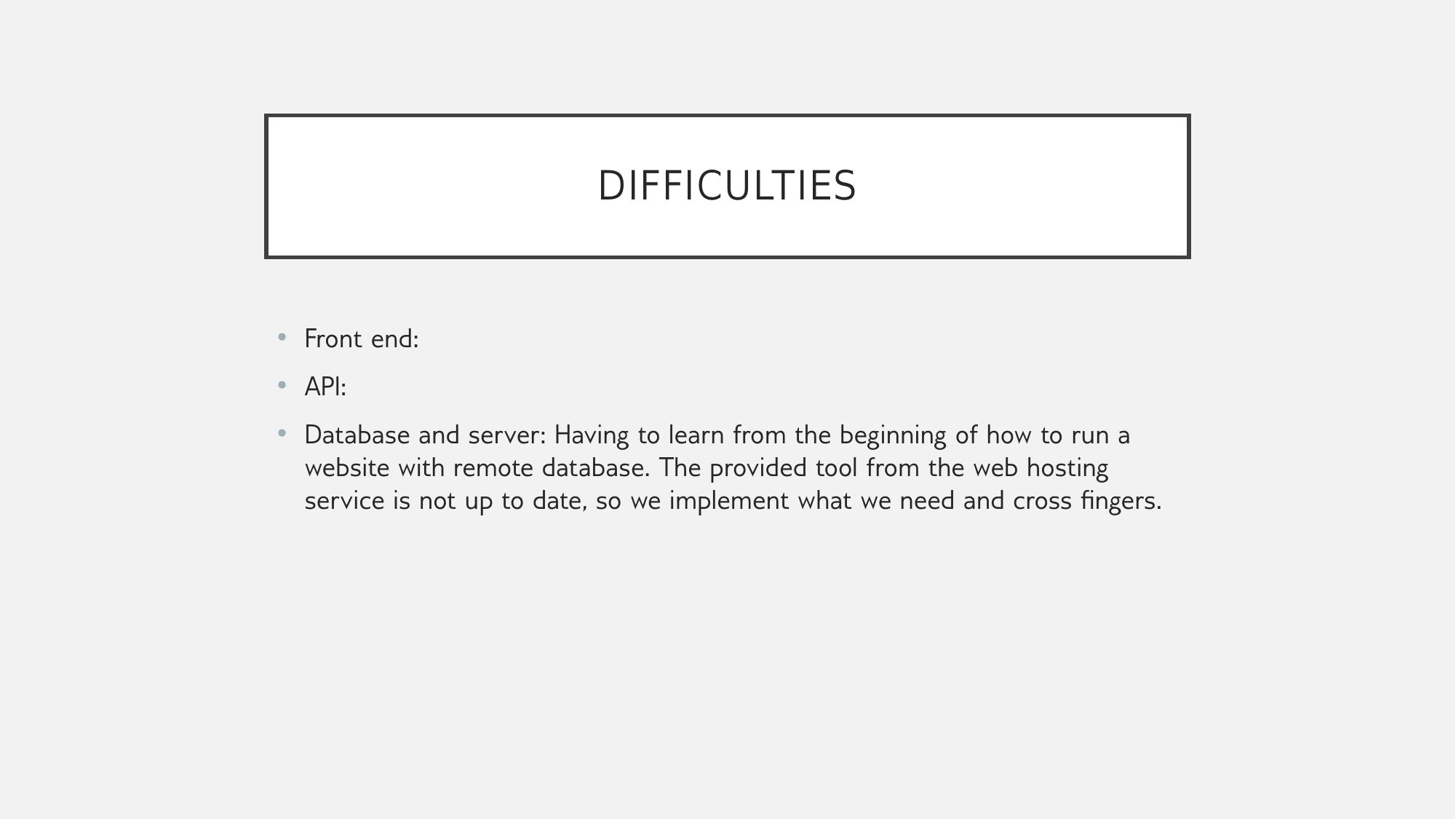

# Difficulties
Front end:
API:
Database and server: Having to learn from the beginning of how to run a website with remote database. The provided tool from the web hosting service is not up to date, so we implement what we need and cross fingers.